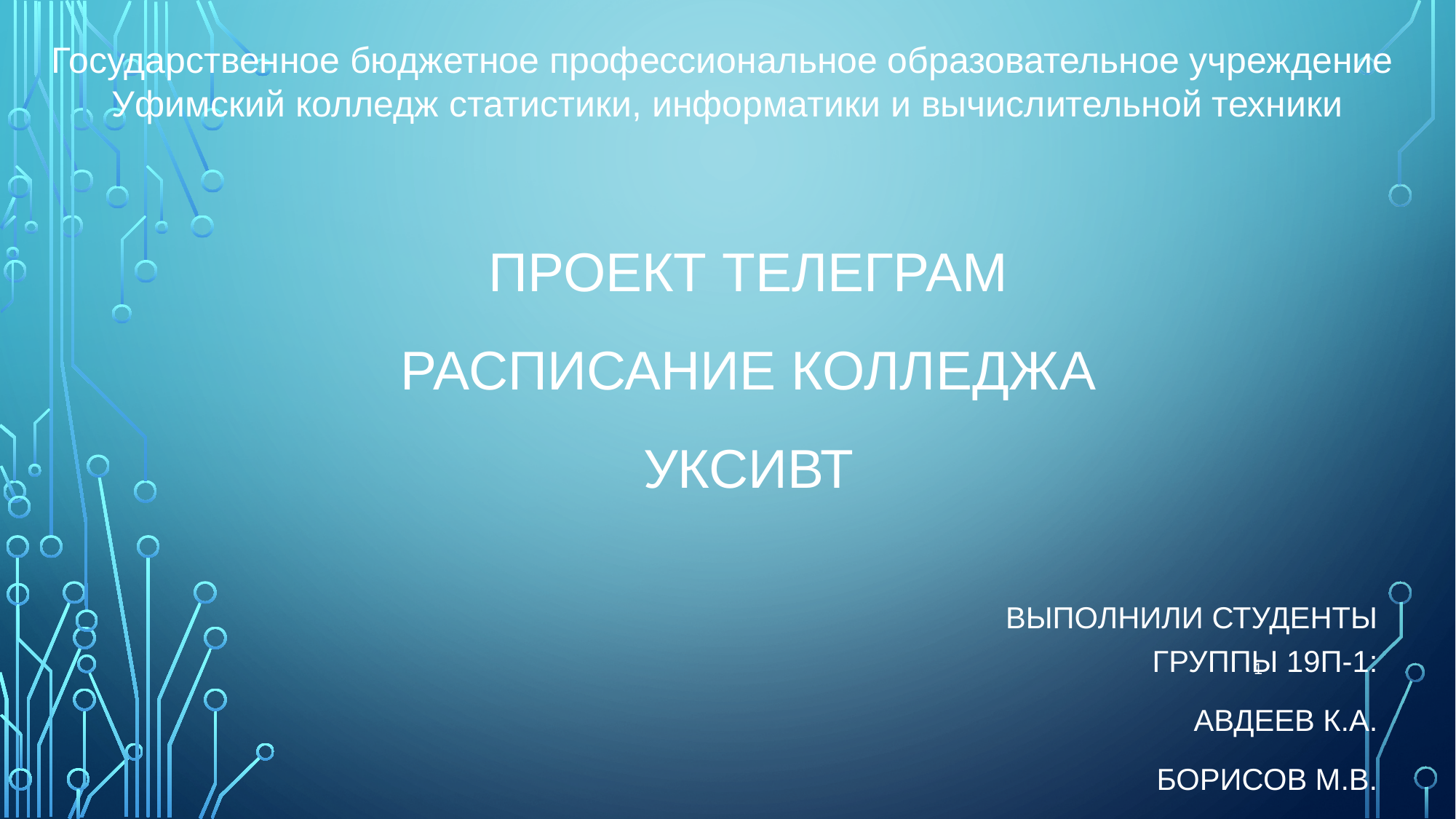

Государственное бюджетное профессиональное образовательное учреждение
Уфимский колледж статистики, информатики и вычислительной техники
# Проект телеграм расписание колледжа УКСИВТ
Выполнили студенты группы 19П-1:
Авдеев К.А.
Борисов М.В.
1